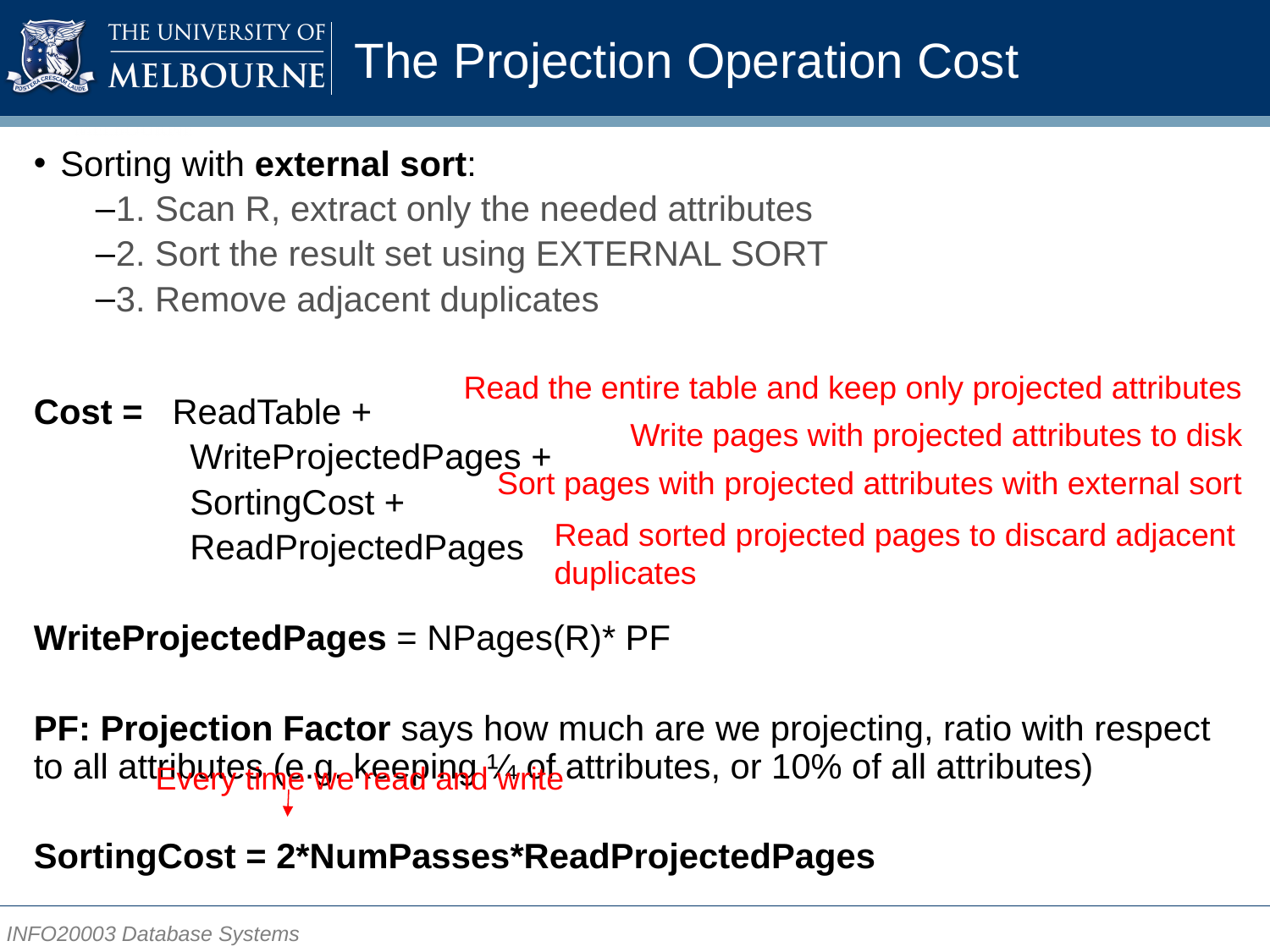

# The Projection Operation Cost
Sorting with external sort:
1. Scan R, extract only the needed attributes
2. Sort the result set using EXTERNAL SORT
3. Remove adjacent duplicates

Cost =   ReadTable +
	   WriteProjectedPages +
	   SortingCost +
	   ReadProjectedPages

WriteProjectedPages = NPages(R)* PF

PF: Projection Factor says how much are we projecting, ratio with respect to all attributes (e.g. keeping ¼ of attributes, or 10% of all attributes)

SortingCost = 2*NumPasses*ReadProjectedPages
Read the entire table and keep only projected attributes
Write pages with projected attributes to disk
Sort pages with projected attributes with external sort
Read sorted projected pages to discard adjacent duplicates
Every time we read and write